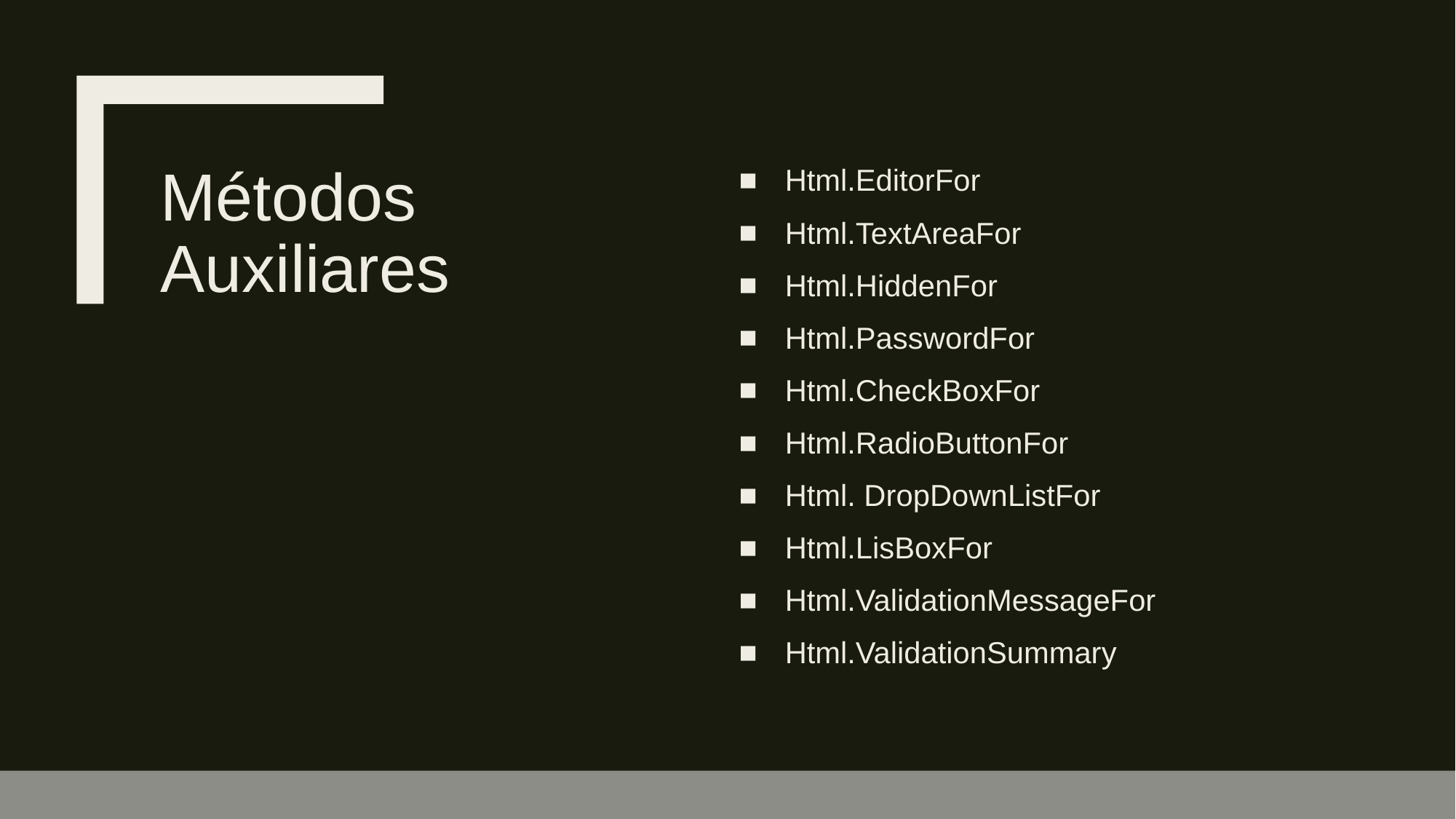

# Métodos Auxiliares
Html.EditorFor
Html.TextAreaFor
Html.HiddenFor
Html.PasswordFor
Html.CheckBoxFor
Html.RadioButtonFor
Html. DropDownListFor
Html.LisBoxFor
Html.ValidationMessageFor
Html.ValidationSummary